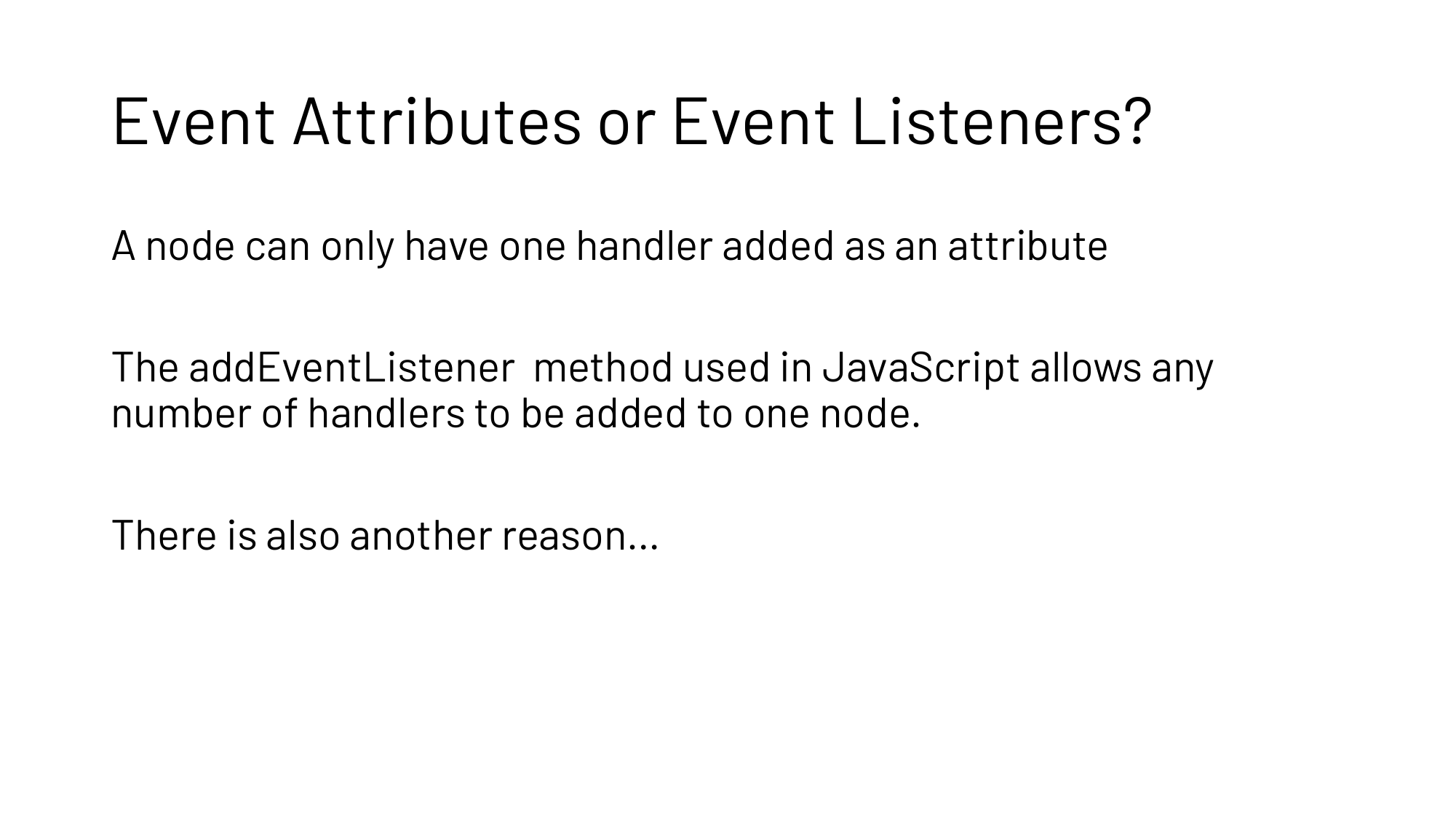

# Event Attributes or Event Listeners?
A node can only have one handler added as an attribute

The addEventListener  method used in JavaScript allows any number of handlers to be added to one node.

There is also another reason…